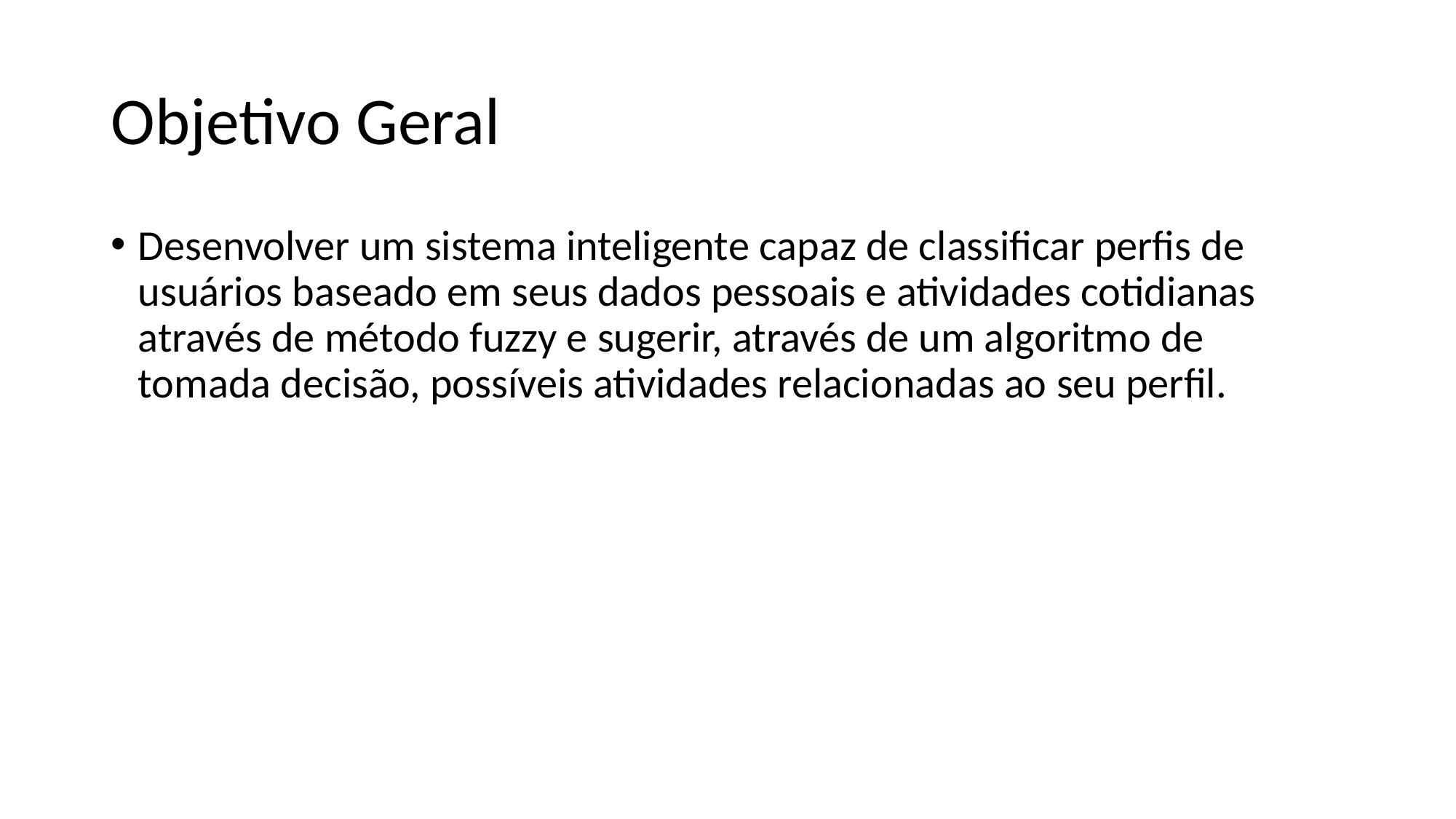

# Objetivo Geral
Desenvolver um sistema inteligente capaz de classificar perfis de usuários baseado em seus dados pessoais e atividades cotidianas através de método fuzzy e sugerir, através de um algoritmo de tomada decisão, possíveis atividades relacionadas ao seu perfil.